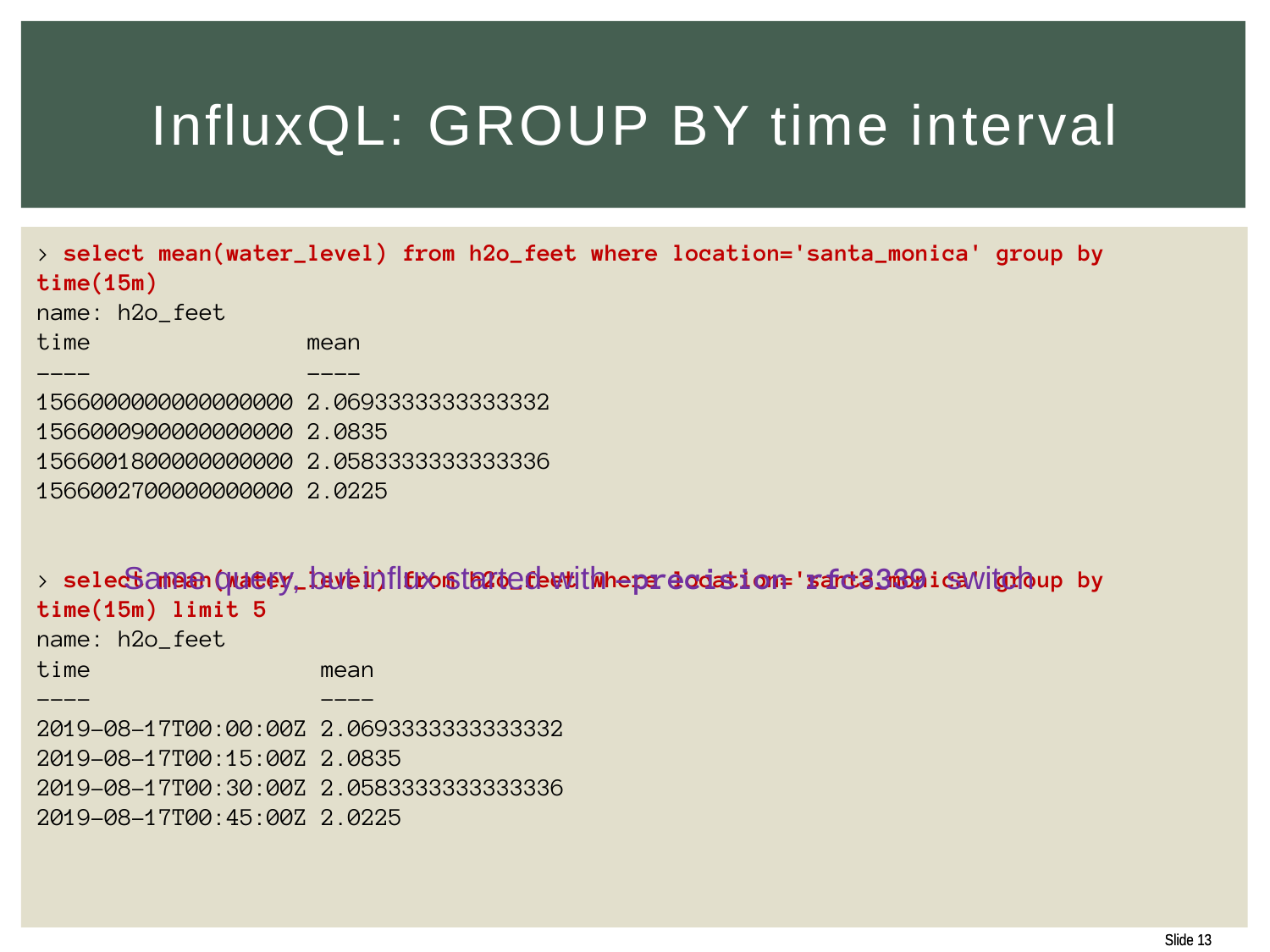

# InfluxQL: GROUP BY time interval
> select mean(water_level) from h2o_feet where location='santa_monica' group by time(15m)
name: h2o_feet
time                mean
----                ----
1566000000000000000 2.0693333333333332
1566000900000000000 2.0835
1566001800000000000 2.0583333333333336
1566002700000000000 2.0225

> select mean(water_level) from h2o_feet where location='santa_monica' group by time(15m) limit 5
name: h2o_feet
time                 mean
----                 ----
2019-08-17T00:00:00Z 2.0693333333333332
2019-08-17T00:15:00Z 2.0835
2019-08-17T00:30:00Z 2.0583333333333336
2019-08-17T00:45:00Z 2.0225

Same query, but influx started with -precision rfc3339 switch